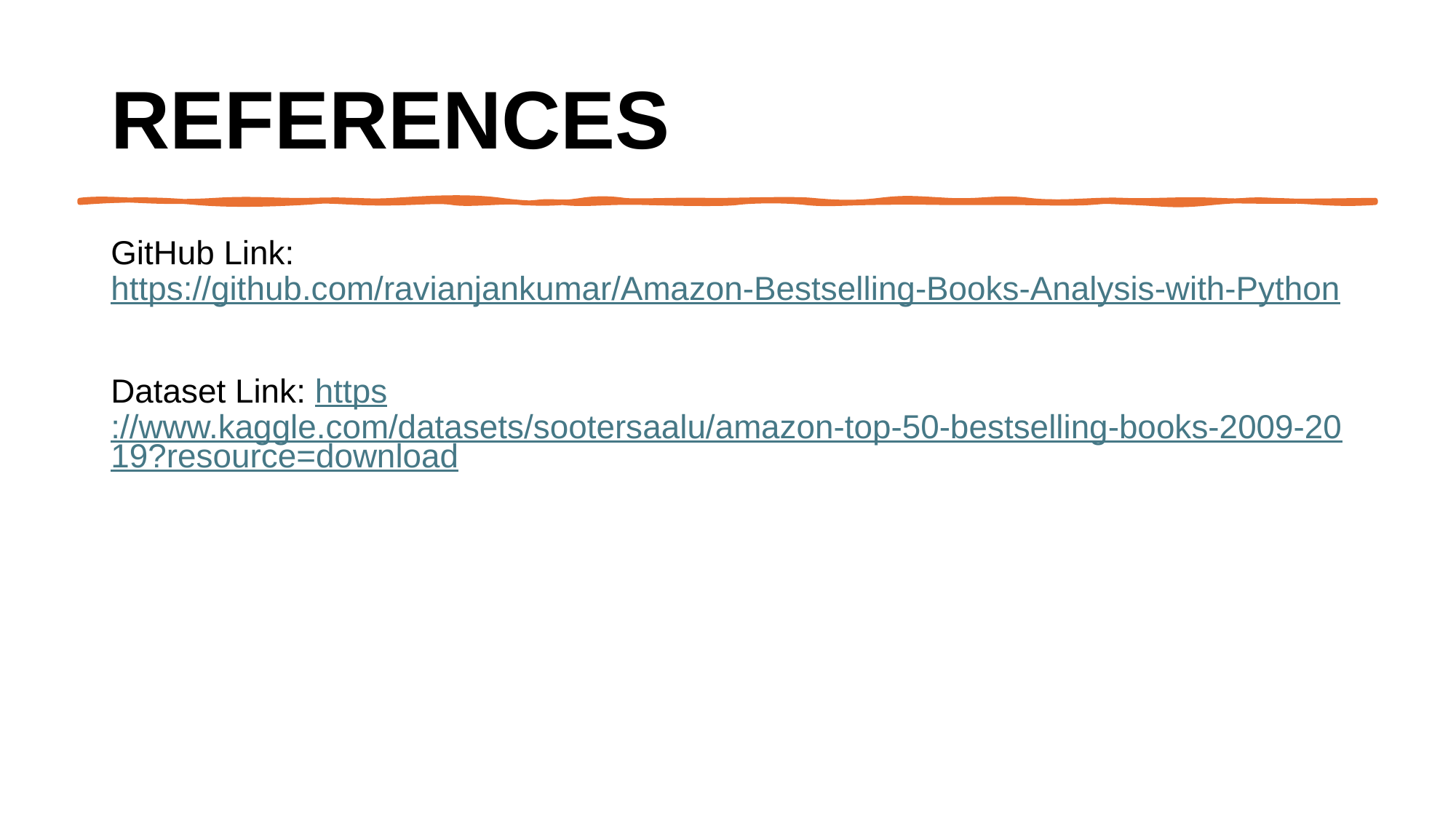

# References

GitHub Link: https://github.com/ravianjankumar/Amazon-Bestselling-Books-Analysis-with-Python

Dataset Link: https://www.kaggle.com/datasets/sootersaalu/amazon-top-50-bestselling-books-2009-2019?resource=download